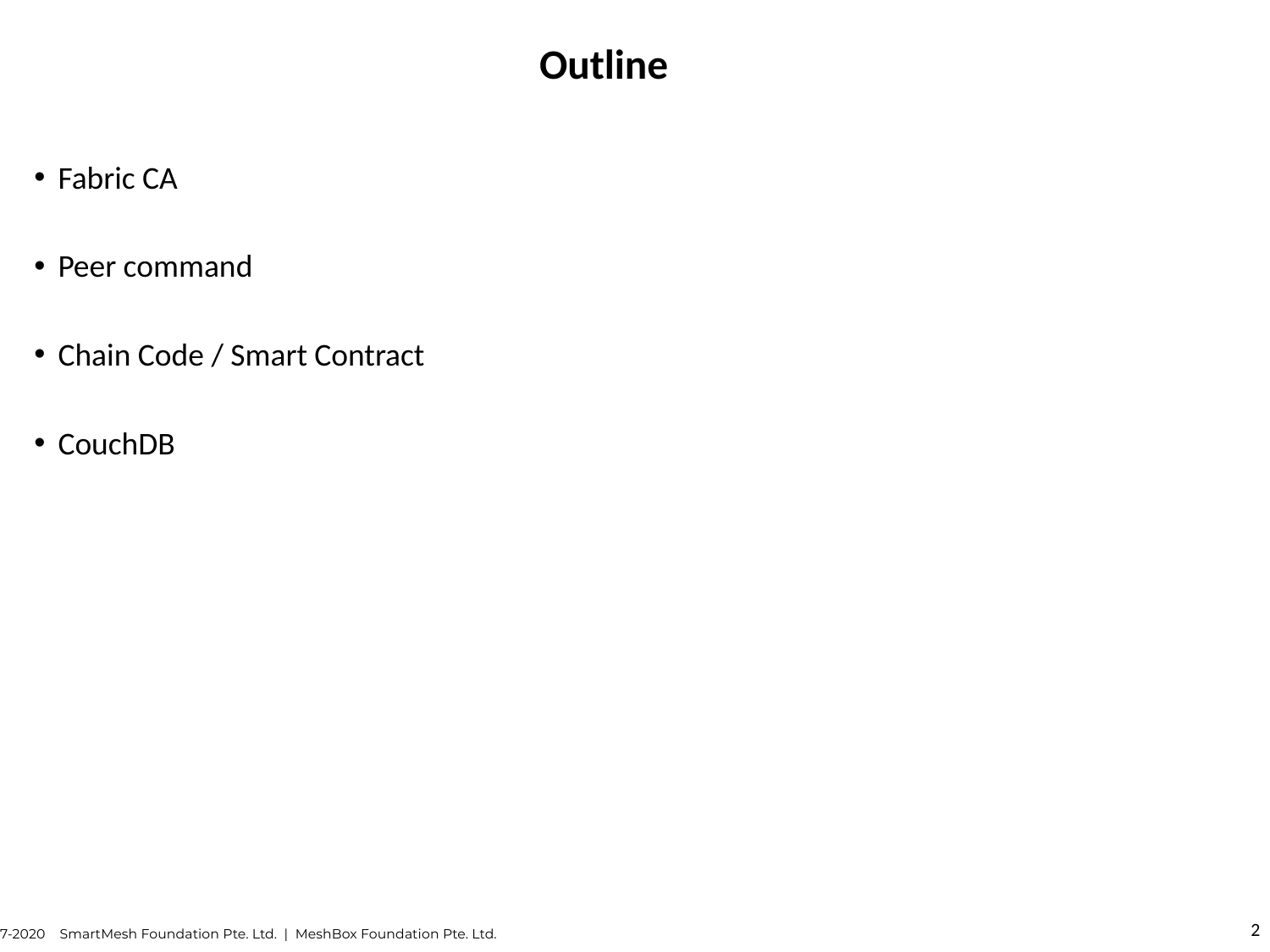

# Outline
Fabric CA
Peer command
Chain Code / Smart Contract
CouchDB
2
© 2017-2020    SmartMesh Foundation Pte. Ltd.  |  MeshBox Foundation Pte. Ltd.